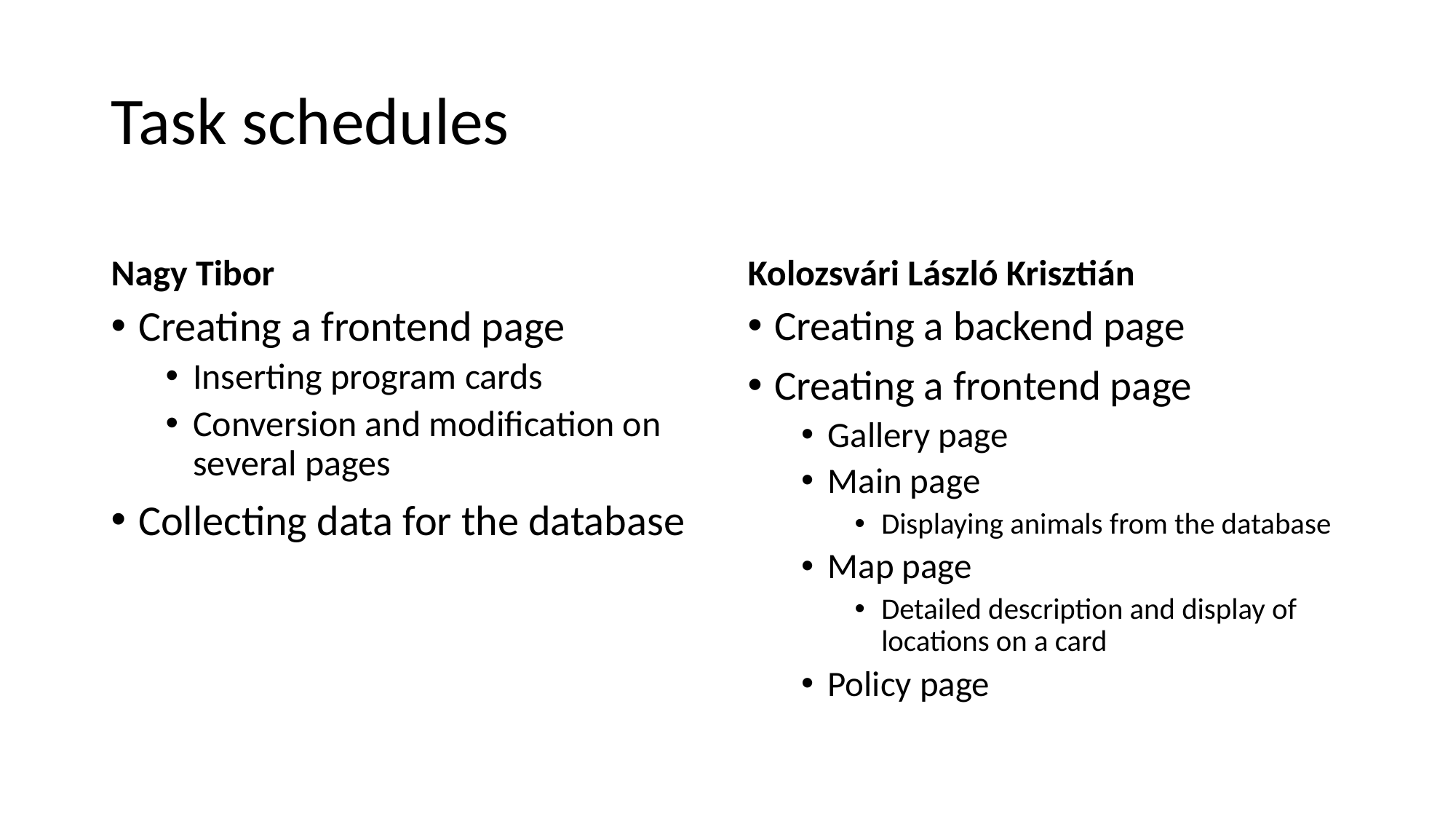

# Task schedules
Nagy Tibor
Kolozsvári László Krisztián
Creating a frontend page
Inserting program cards
Conversion and modification on several pages
Collecting data for the database
Creating a backend page
Creating a frontend page
Gallery page
Main page
Displaying animals from the database
Map page
Detailed description and display of locations on a card
Policy page